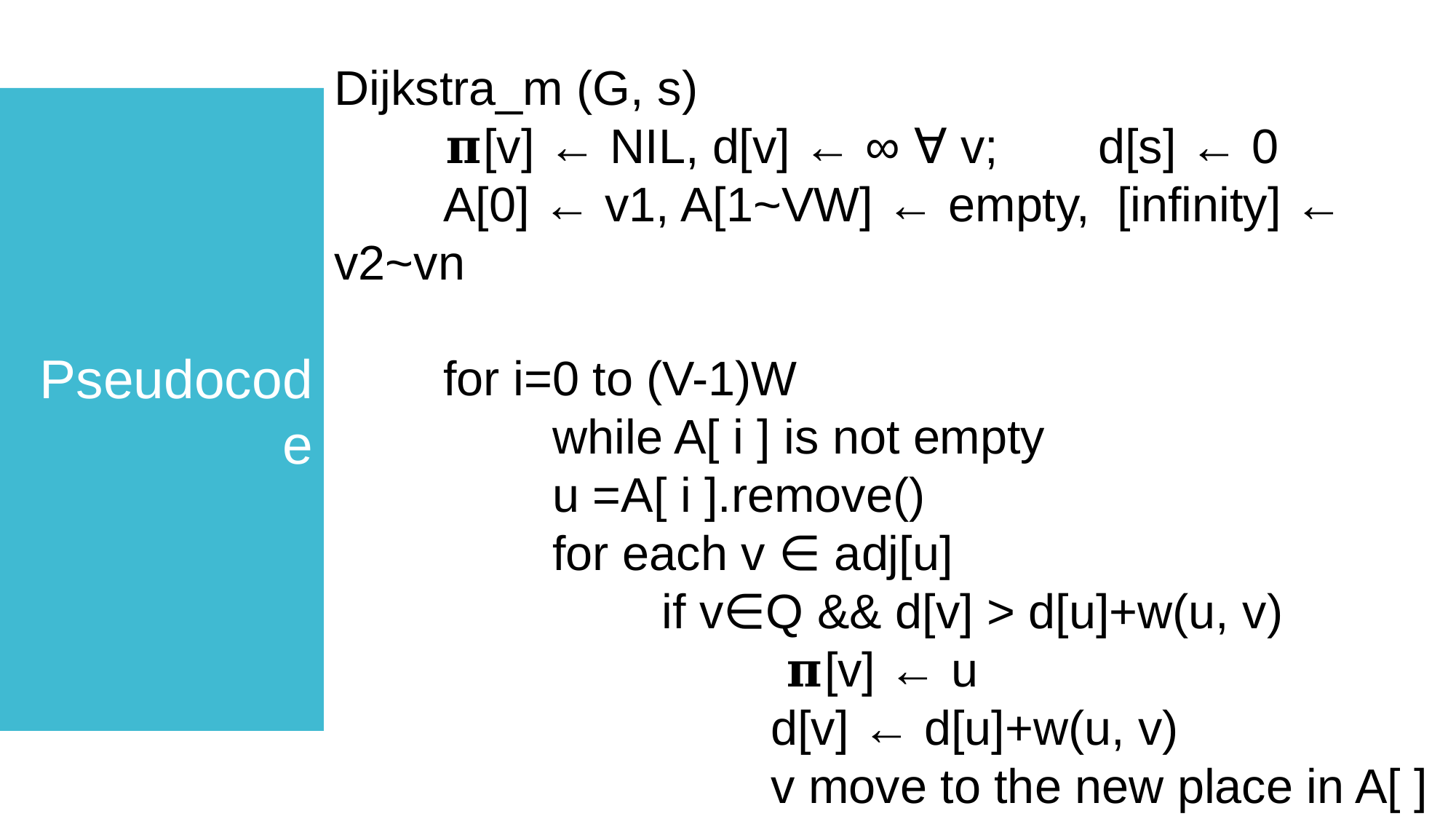

Dijkstra_m (G, s)
	𝛑[v] ← NIL, d[v] ← ∞ ∀ v;	d[s] ← 0
	A[0] ← v1, A[1~VW] ← empty,  [infinity] ← v2~vn

	for i=0 to (V-1)W
		while A[ i ] is not empty
		u =A[ i ].remove()
		for each v ∈ adj[u]
			if v∈Q && d[v] > d[u]+w(u, v)
				 𝛑[v] ← u
				d[v] ← d[u]+w(u, v)
				v move to the new place in A[ ]
Pseudocode